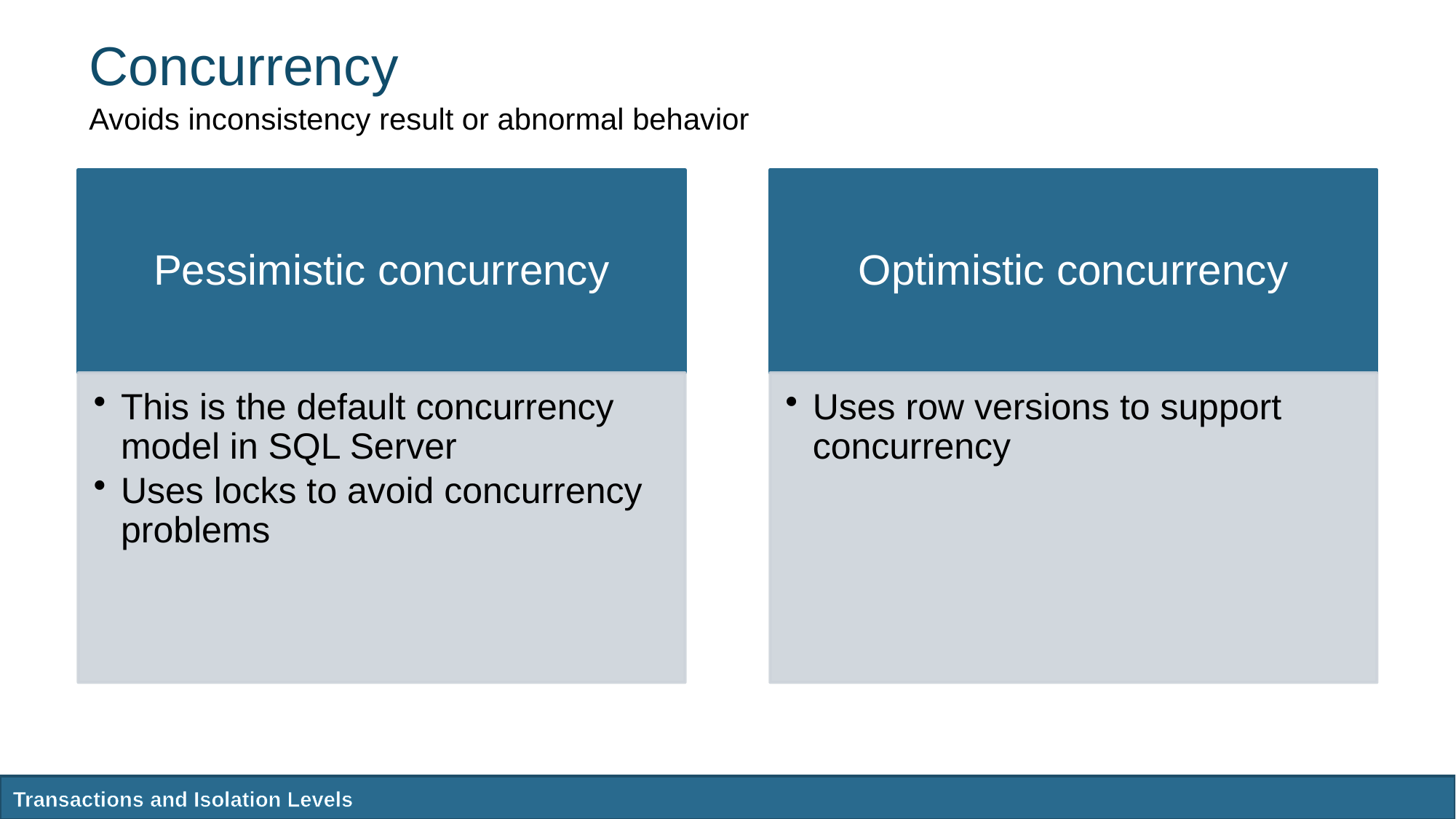

# Concurrency
Avoids inconsistency result or abnormal behavior

Pessimistic concurrency
This is the default concurrency model in SQL Server
Uses locks to avoid concurrency problems
Optimistic concurrency
Uses row versions to support concurrency